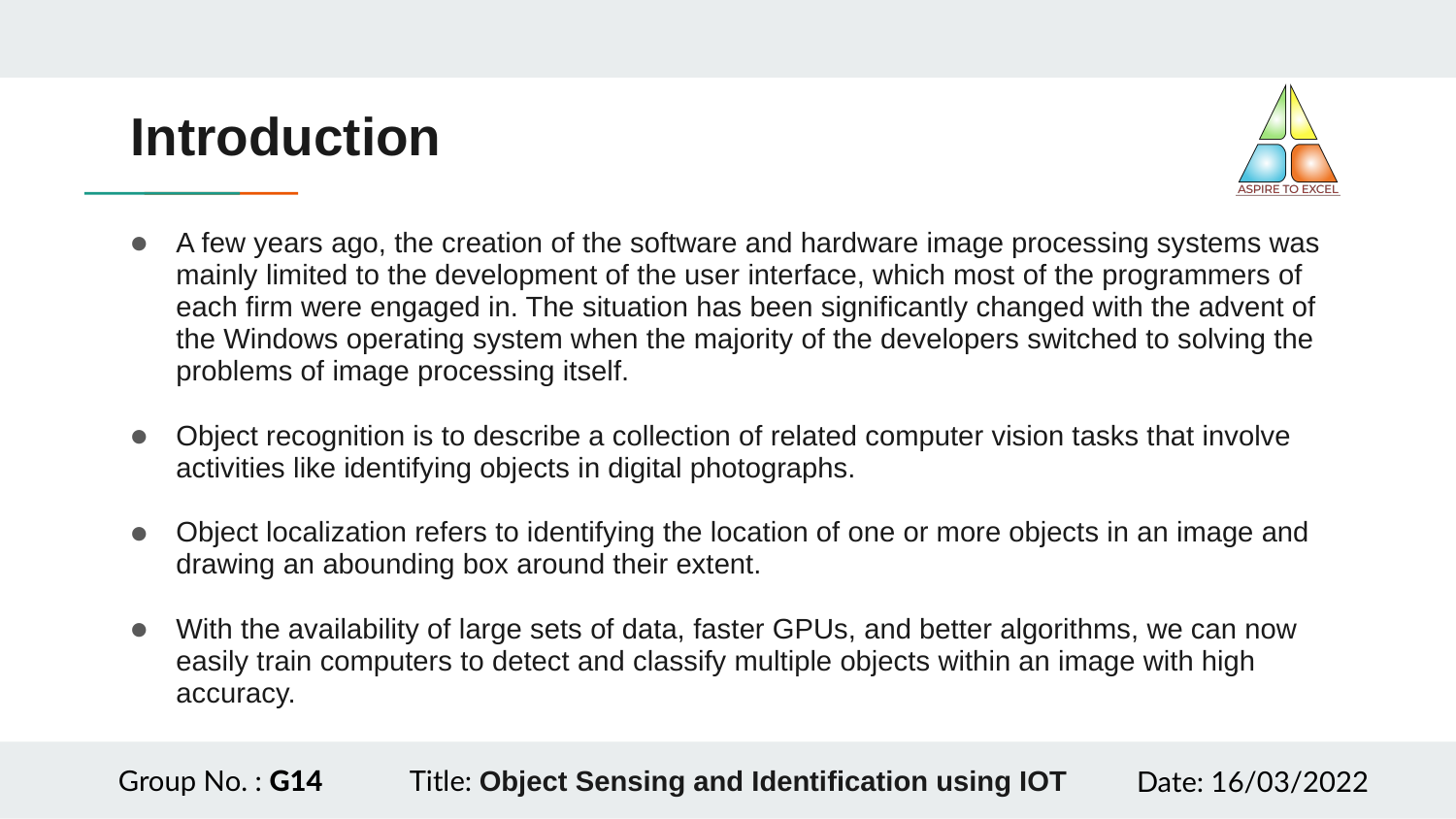

# Introduction
A few years ago, the creation of the software and hardware image processing systems was mainly limited to the development of the user interface, which most of the programmers of each firm were engaged in. The situation has been significantly changed with the advent of the Windows operating system when the majority of the developers switched to solving the problems of image processing itself.

Object recognition is to describe a collection of related computer vision tasks that involve activities like identifying objects in digital photographs.

Object localization refers to identifying the location of one or more objects in an image and drawing an abounding box around their extent.

With the availability of large sets of data, faster GPUs, and better algorithms, we can now easily train computers to detect and classify multiple objects within an image with high accuracy.